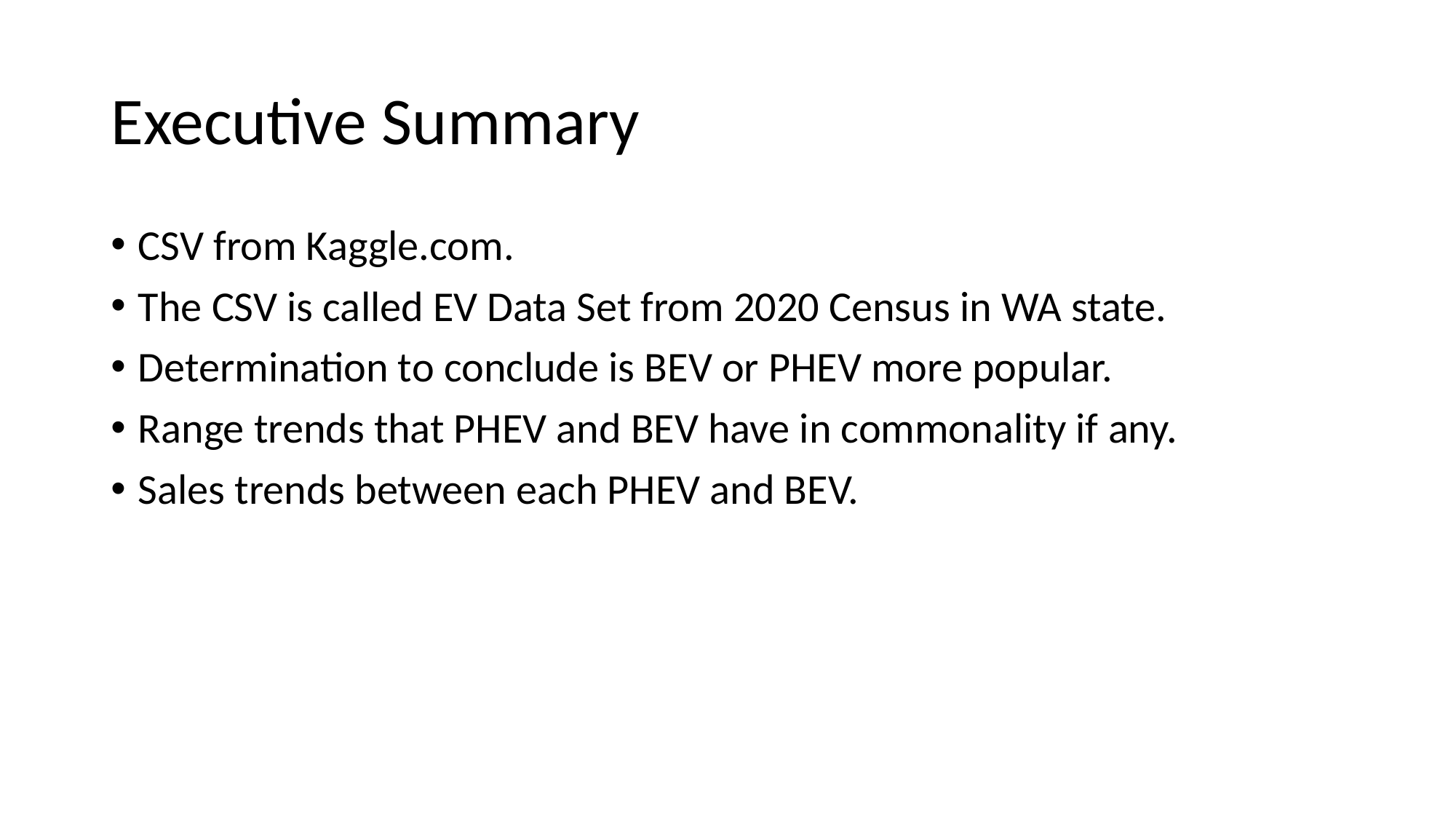

# Executive Summary
CSV from Kaggle.com.
The CSV is called EV Data Set from 2020 Census in WA state.
Determination to conclude is BEV or PHEV more popular.
Range trends that PHEV and BEV have in commonality if any.
Sales trends between each PHEV and BEV.